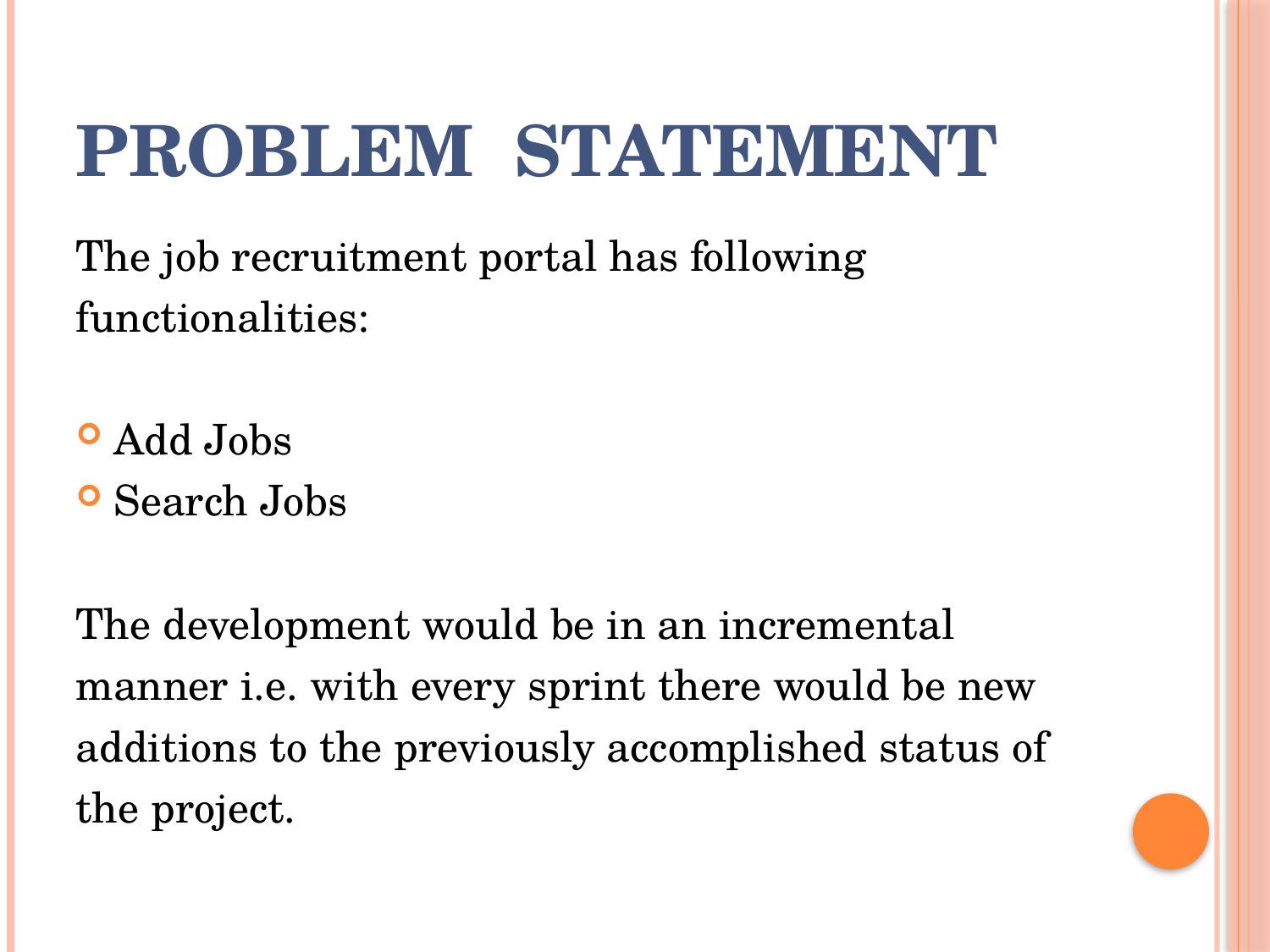

# Problem  Statement
The job recruitment portal has following
functionalities:

Add Jobs
Search Jobs

The development would be in an incremental
manner i.e. with every sprint there would be new
additions to the previously accomplished status of
the project.